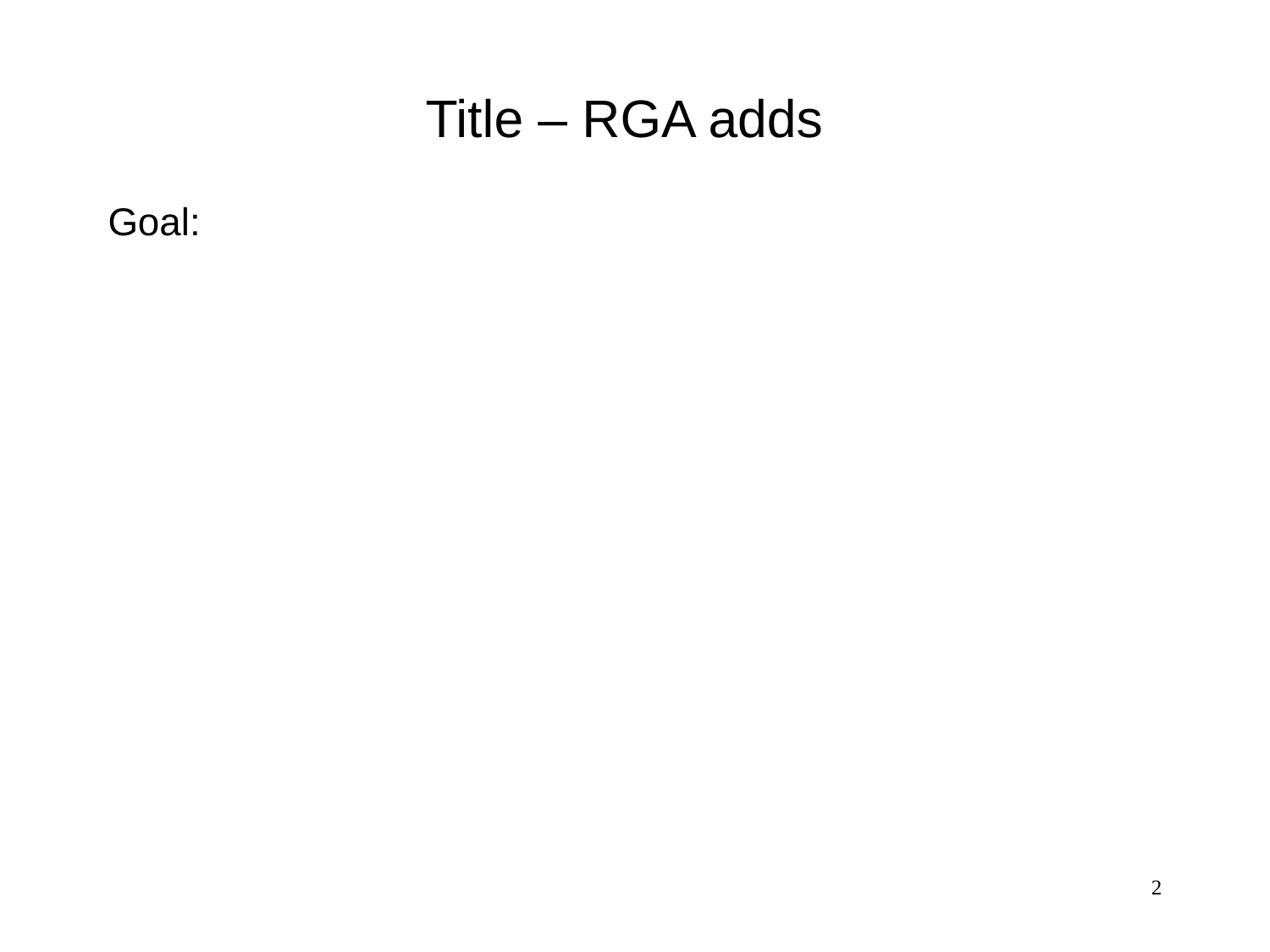

# Title – RGA adds
Goal:
2